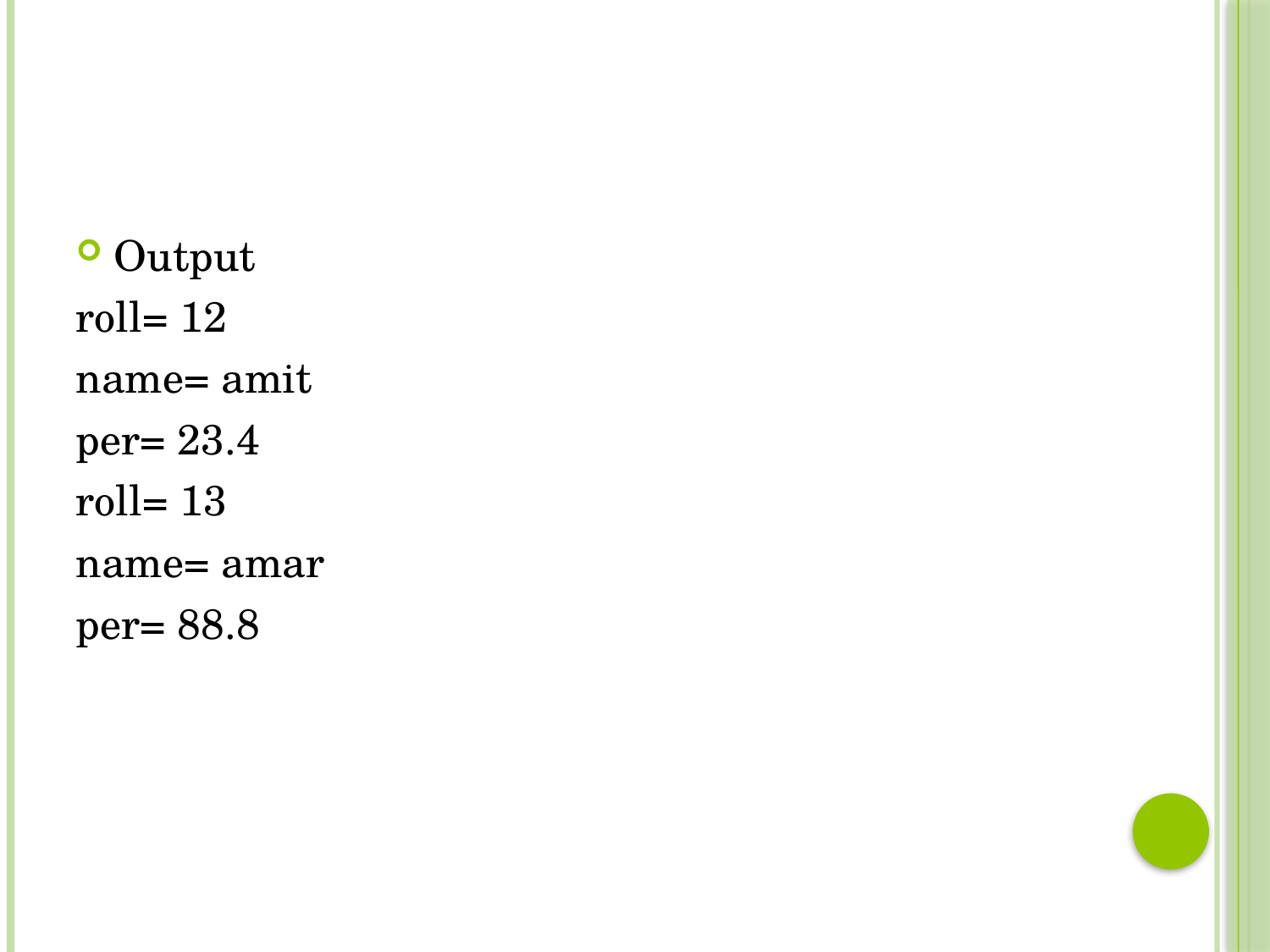

#
Output
roll= 12
name= amit
per= 23.4
roll= 13
name= amar
per= 88.8